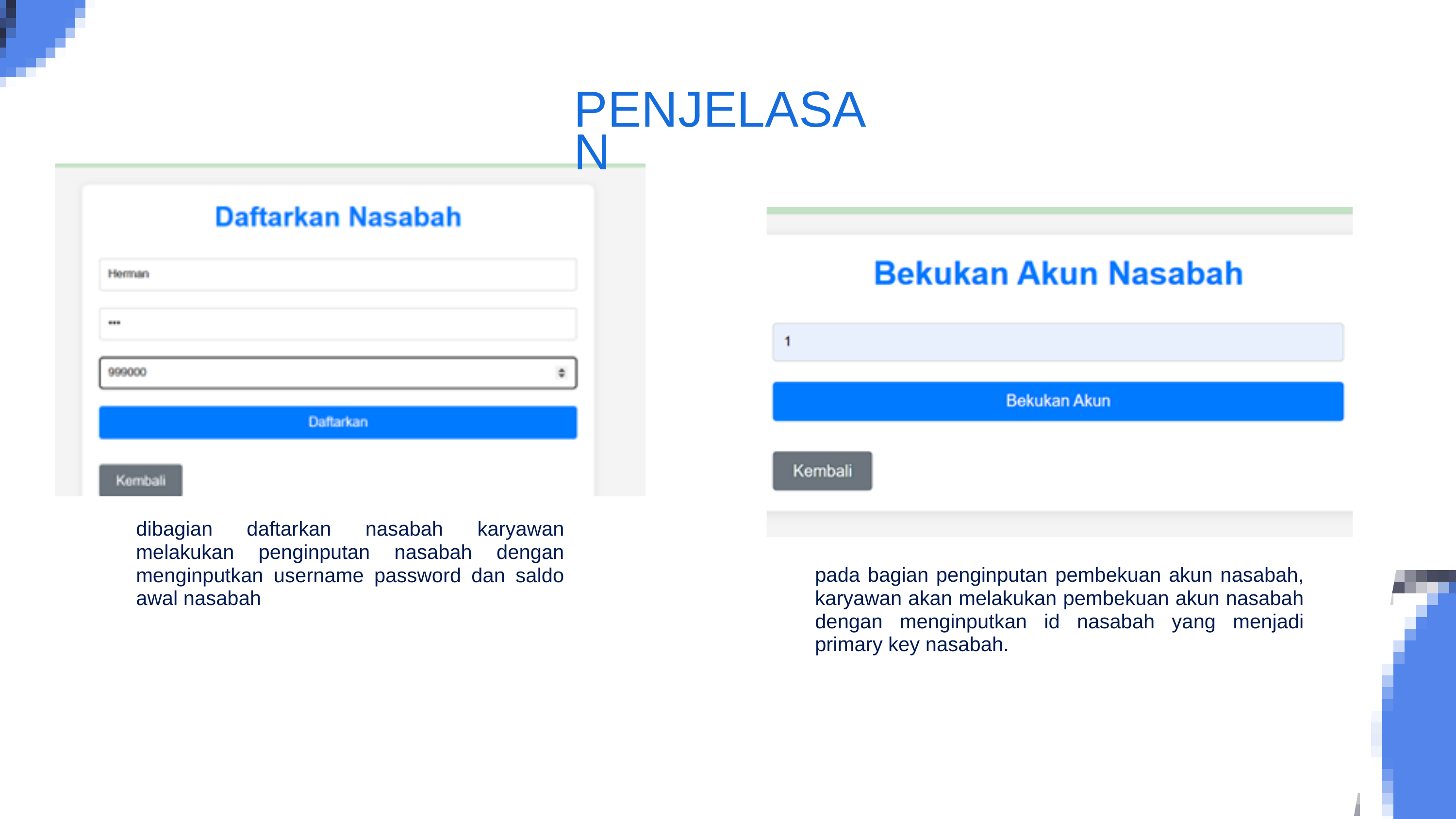

PENJELASAN

dibagian daftarkan nasabah karyawan melakukan penginputan nasabah dengan menginputkan username password dan saldo awal nasabah
pada bagian penginputan pembekuan akun nasabah, karyawan akan melakukan pembekuan akun nasabah dengan menginputkan id nasabah yang menjadi primary key nasabah.